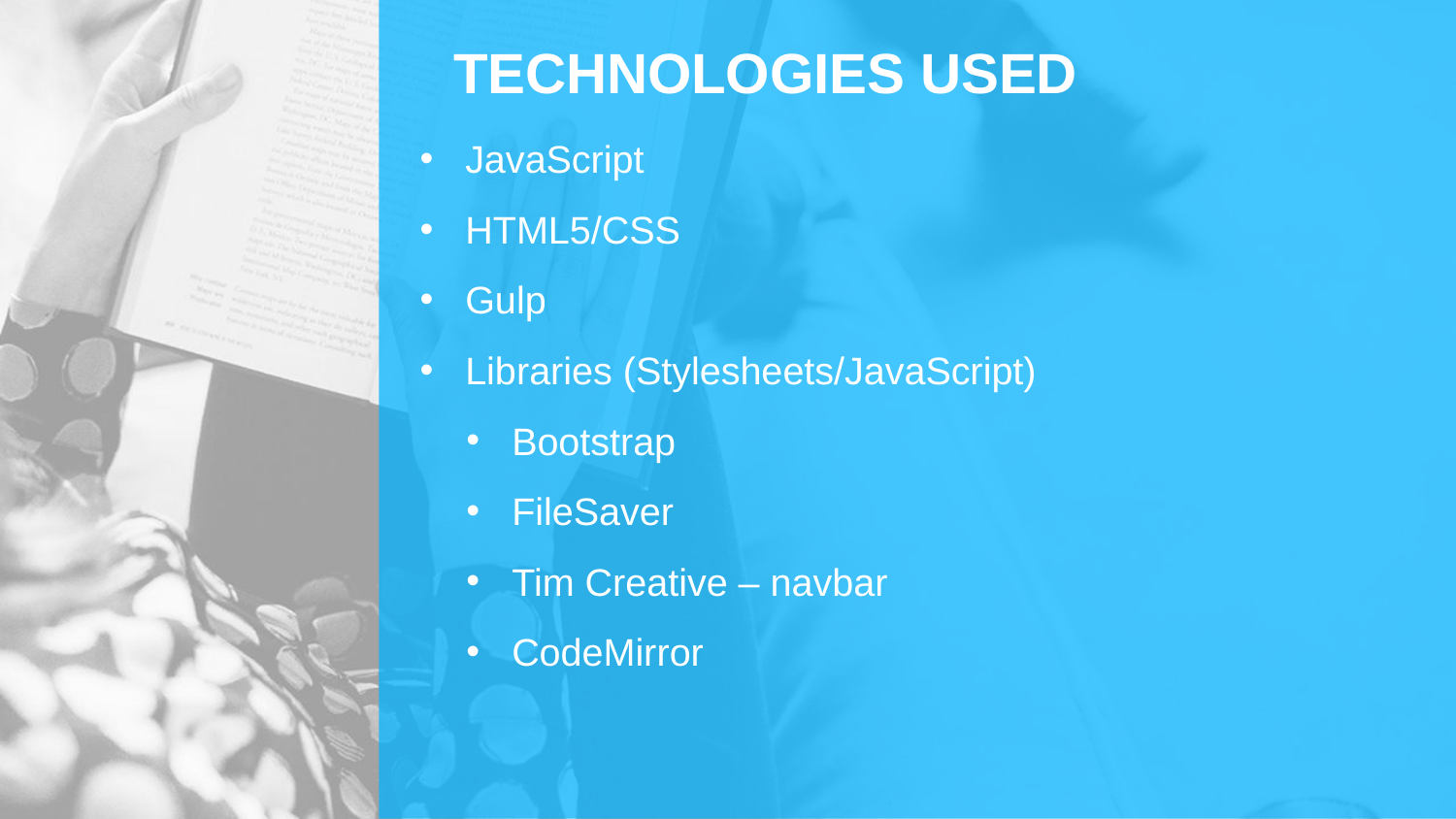

# TECHNOLOGIES USED
JavaScript
HTML5/CSS
Gulp
Libraries (Stylesheets/JavaScript)
Bootstrap
FileSaver
Tim Creative – navbar
CodeMirror